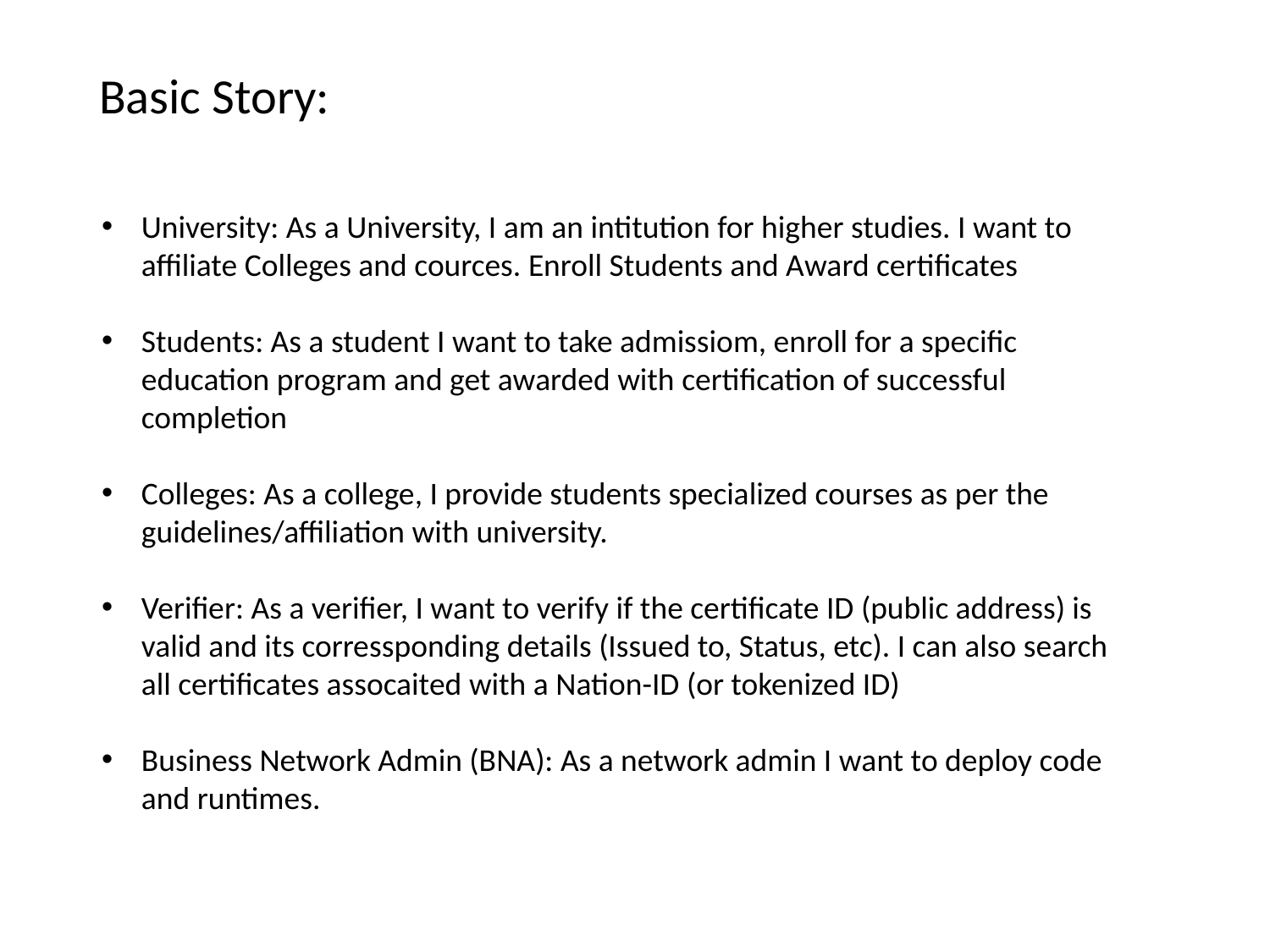

Basic Story:
University: As a University, I am an intitution for higher studies. I want to affiliate Colleges and cources. Enroll Students and Award certificates

Students: As a student I want to take admissiom, enroll for a specific education program and get awarded with certification of successful completion

Colleges: As a college, I provide students specialized courses as per the guidelines/affiliation with university.

Verifier: As a verifier, I want to verify if the certificate ID (public address) is valid and its corressponding details (Issued to, Status, etc). I can also search all certificates assocaited with a Nation-ID (or tokenized ID)

Business Network Admin (BNA): As a network admin I want to deploy code and runtimes.